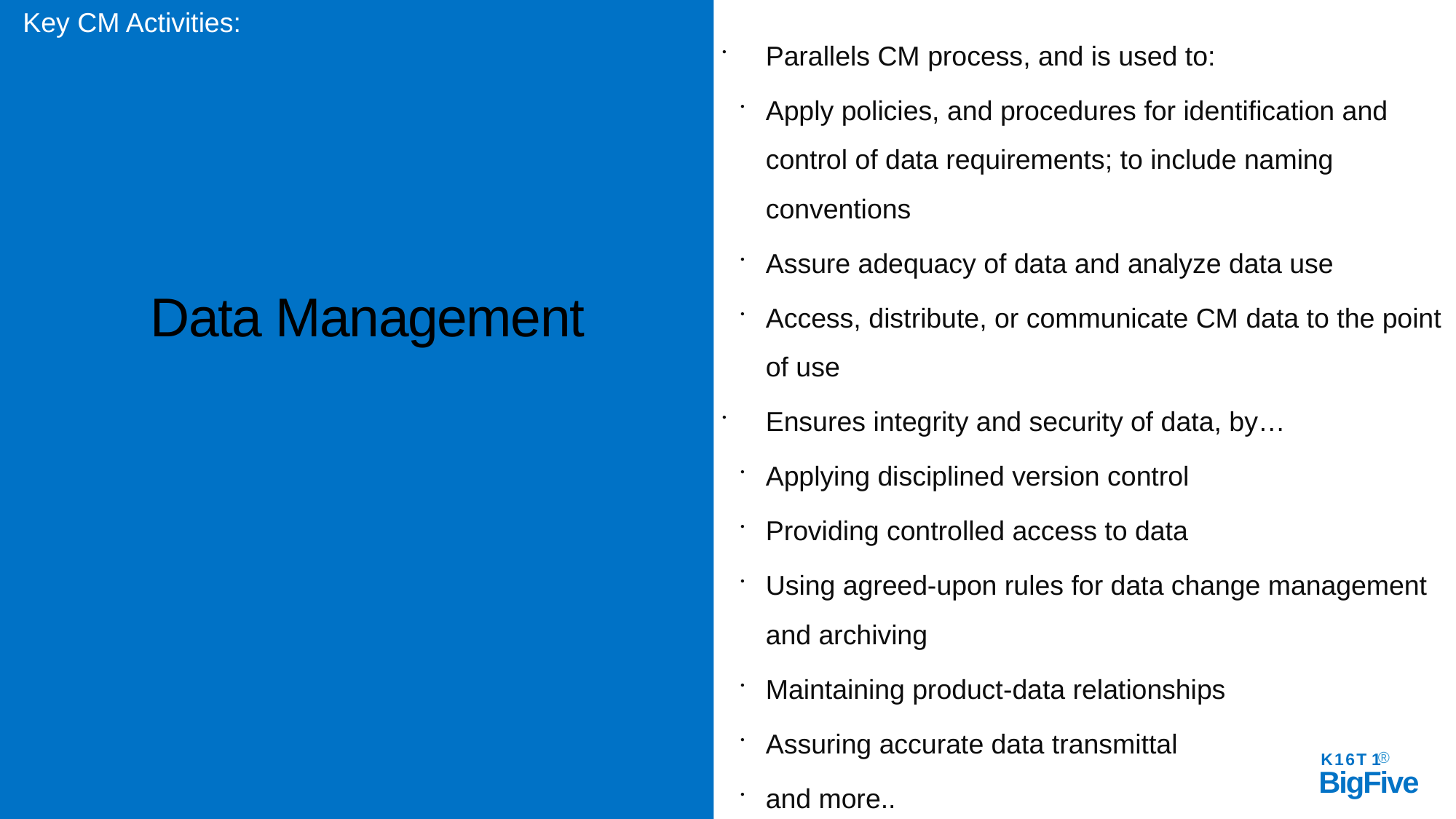

Key CM Activities:
Parallels CM process, and is used to:
Apply policies, and procedures for identification and control of data requirements; to include naming conventions
Assure adequacy of data and analyze data use
Access, distribute, or communicate CM data to the point of use
Ensures integrity and security of data, by…
Applying disciplined version control
Providing controlled access to data
Using agreed-upon rules for data change management and archiving
Maintaining product-data relationships
Assuring accurate data transmittal
and more..

Data Management